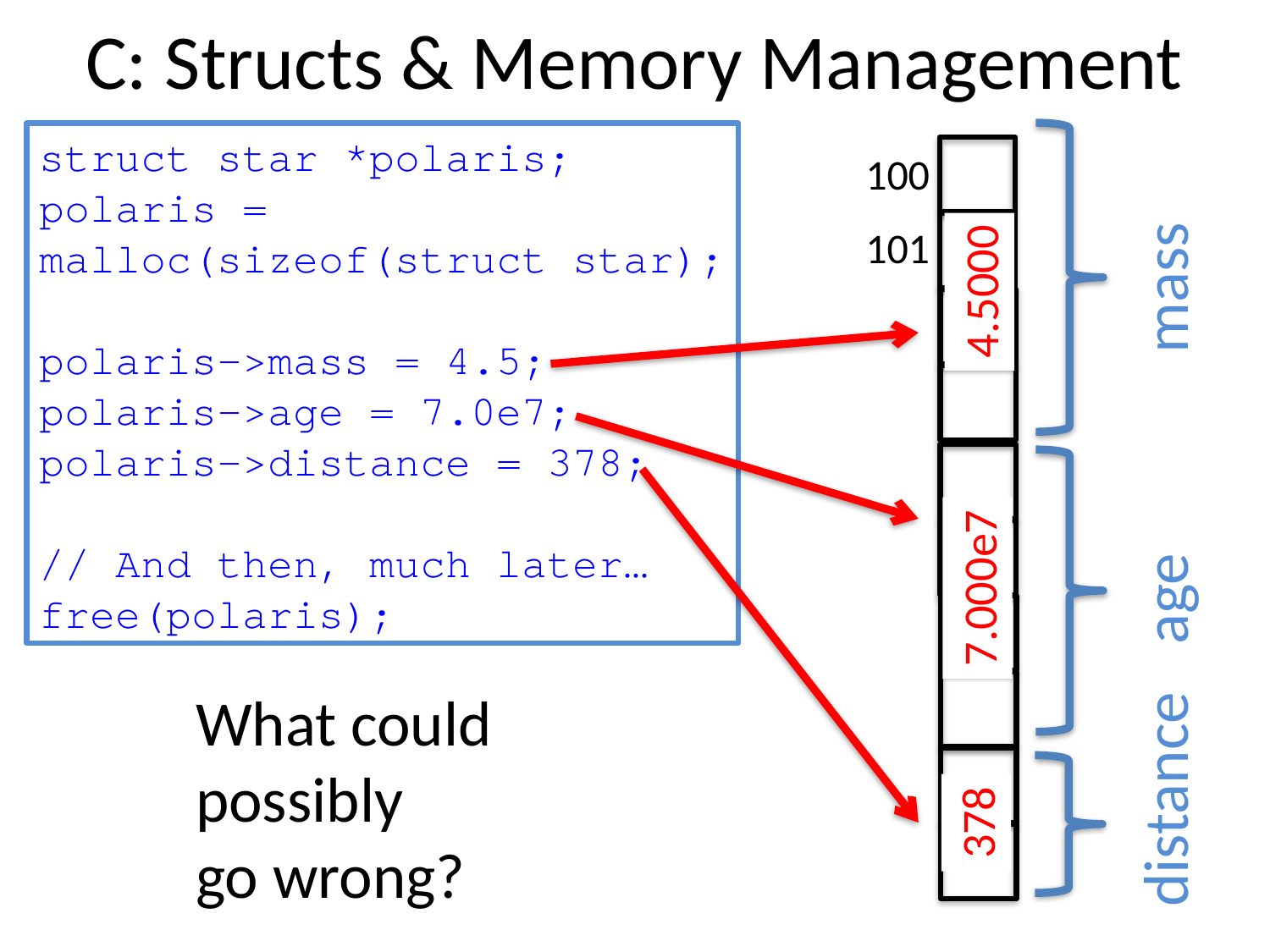

# C: Structs & Memory Management

mass

age
distance

struct star *polaris;
polaris =
malloc(sizeof(struct star);

polaris->mass = 4.5;
polaris->age = 7.0e7;
polaris->distance = 378;

// And then, much later…
free(polaris);

100
101
4.5000
7.000e7
378
What could possibly
go wrong?